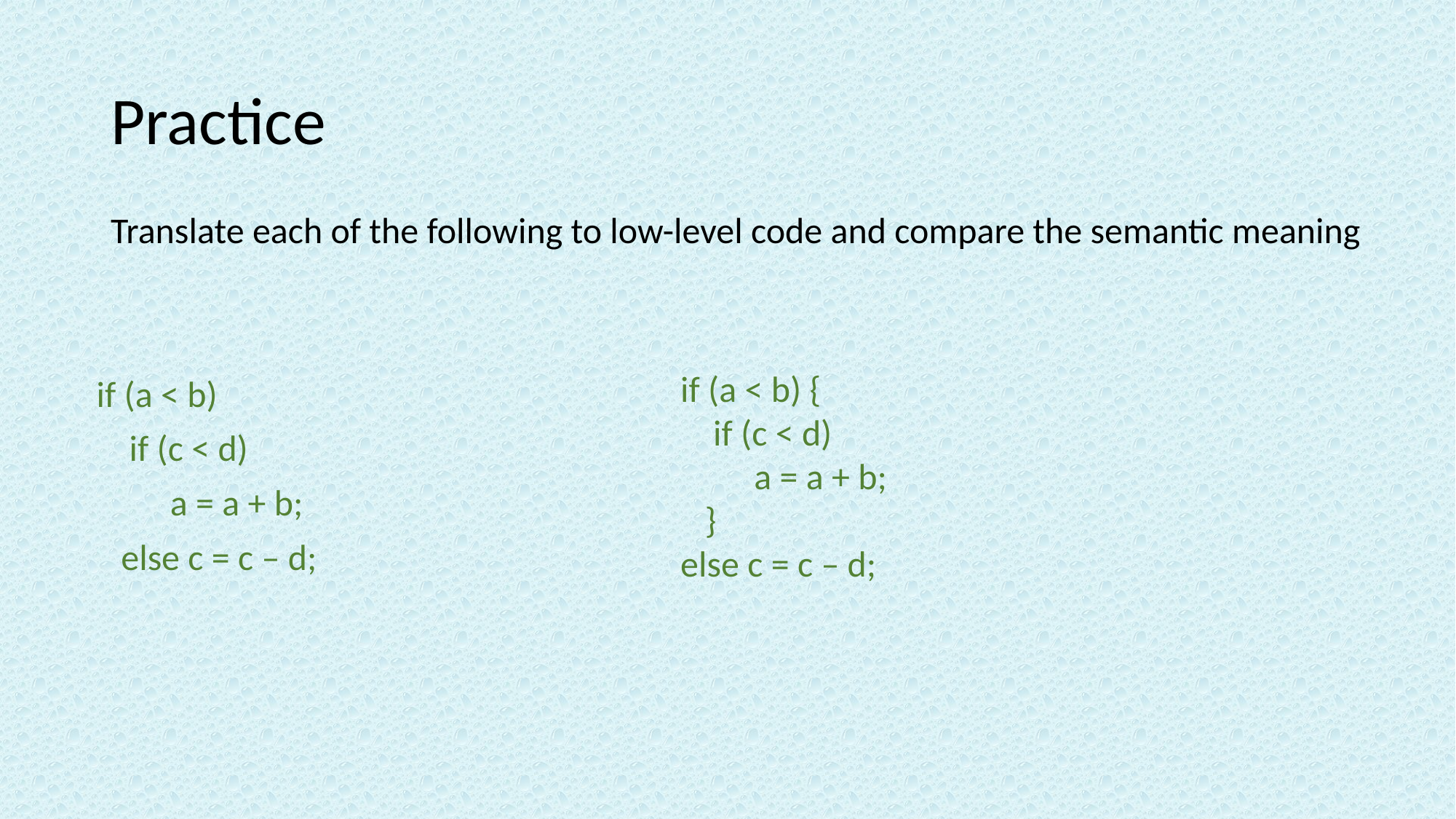

# Practice
Translate each of the following to low-level code and compare the semantic meaning

if (a < b) {
    if (c < d)
         a = a + b;
   }
else c = c – d;
if (a < b)
    if (c < d)
         a = a + b;
   else c = c – d;